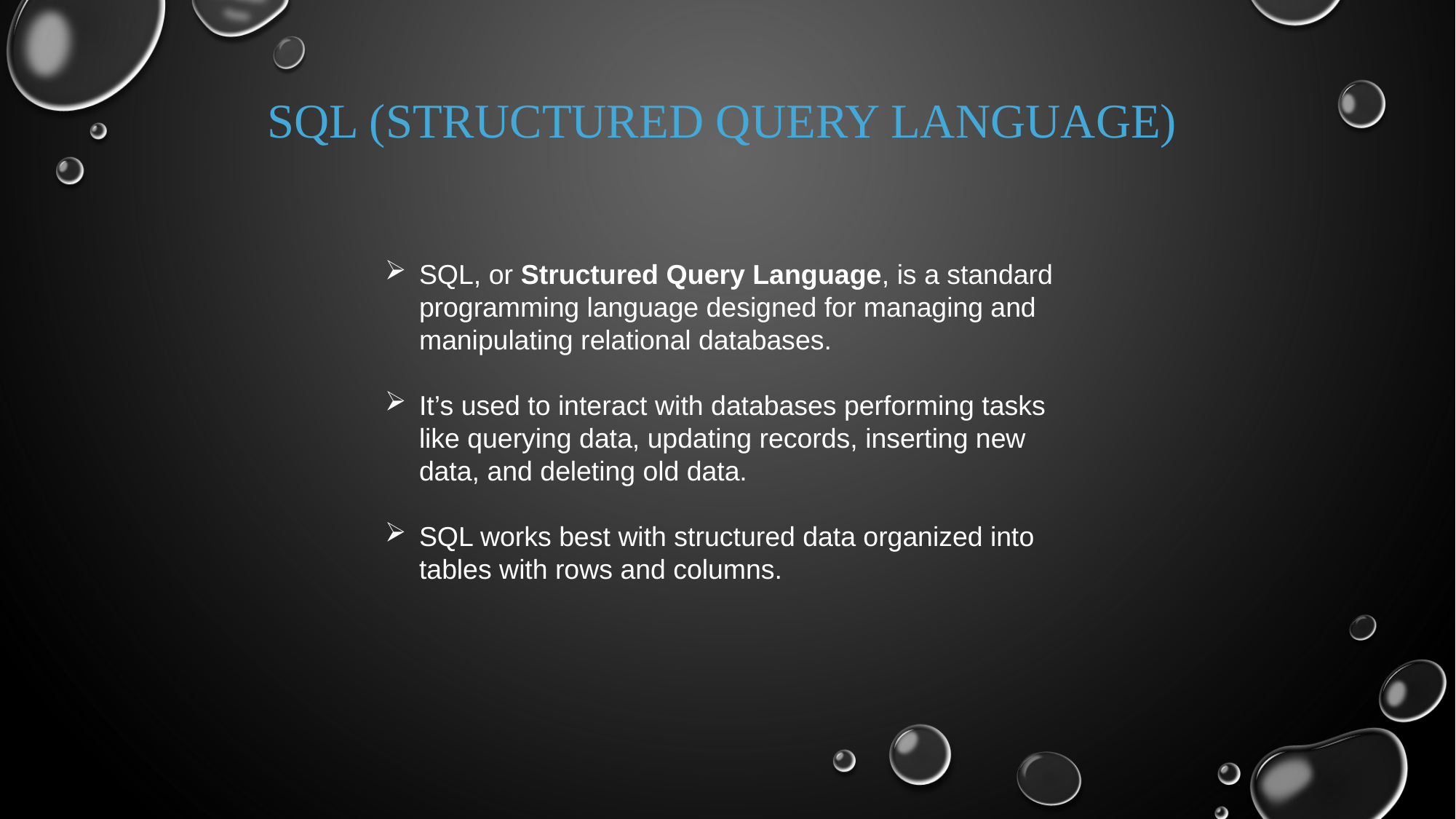

SQL (Structured Query Language)
SQL, or Structured Query Language, is a standard programming language designed for managing and manipulating relational databases.

It’s used to interact with databases performing tasks like querying data, updating records, inserting new data, and deleting old data.

SQL works best with structured data organized into tables with rows and columns.